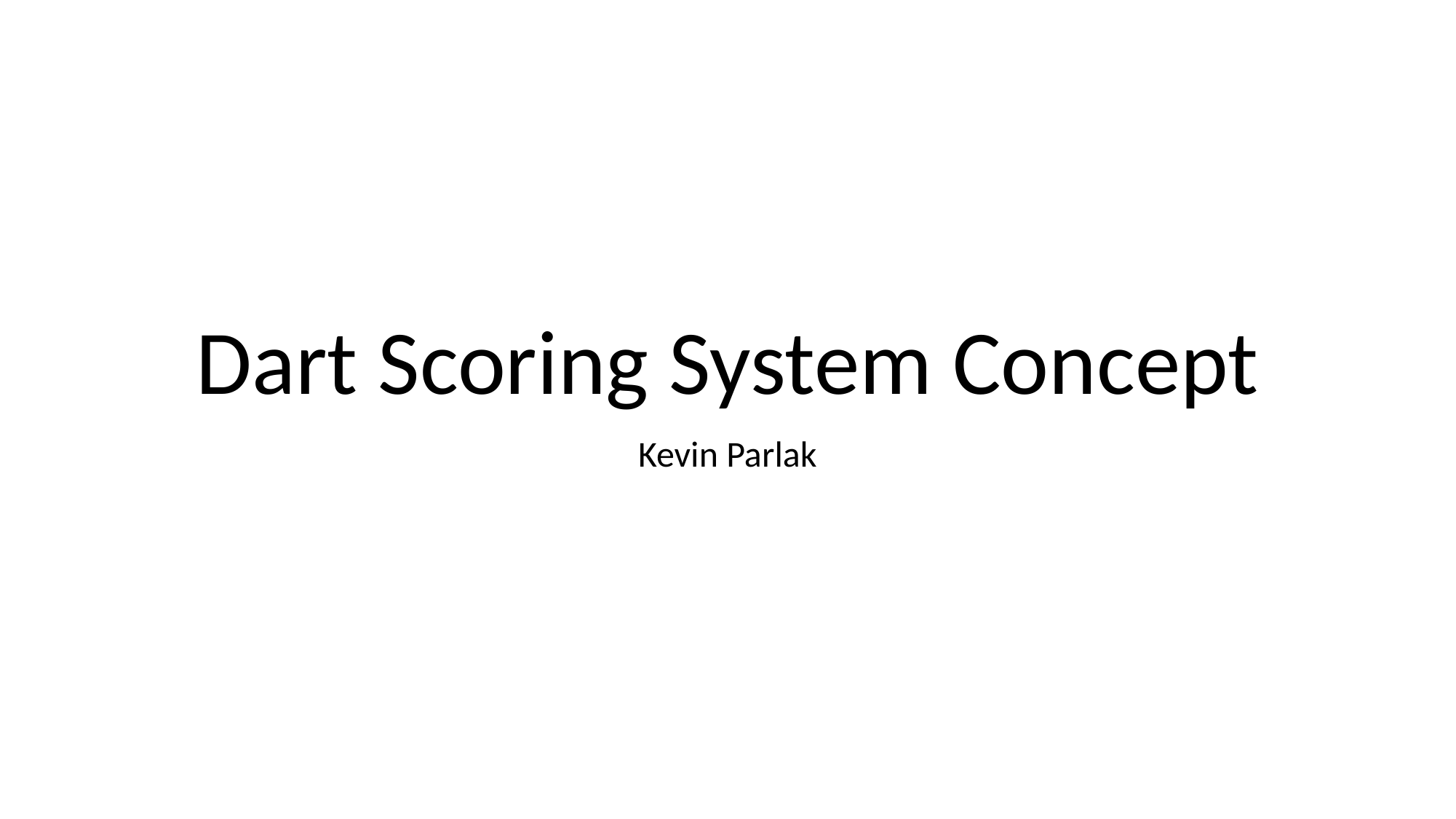

# Dart Scoring System Concept
Kevin Parlak